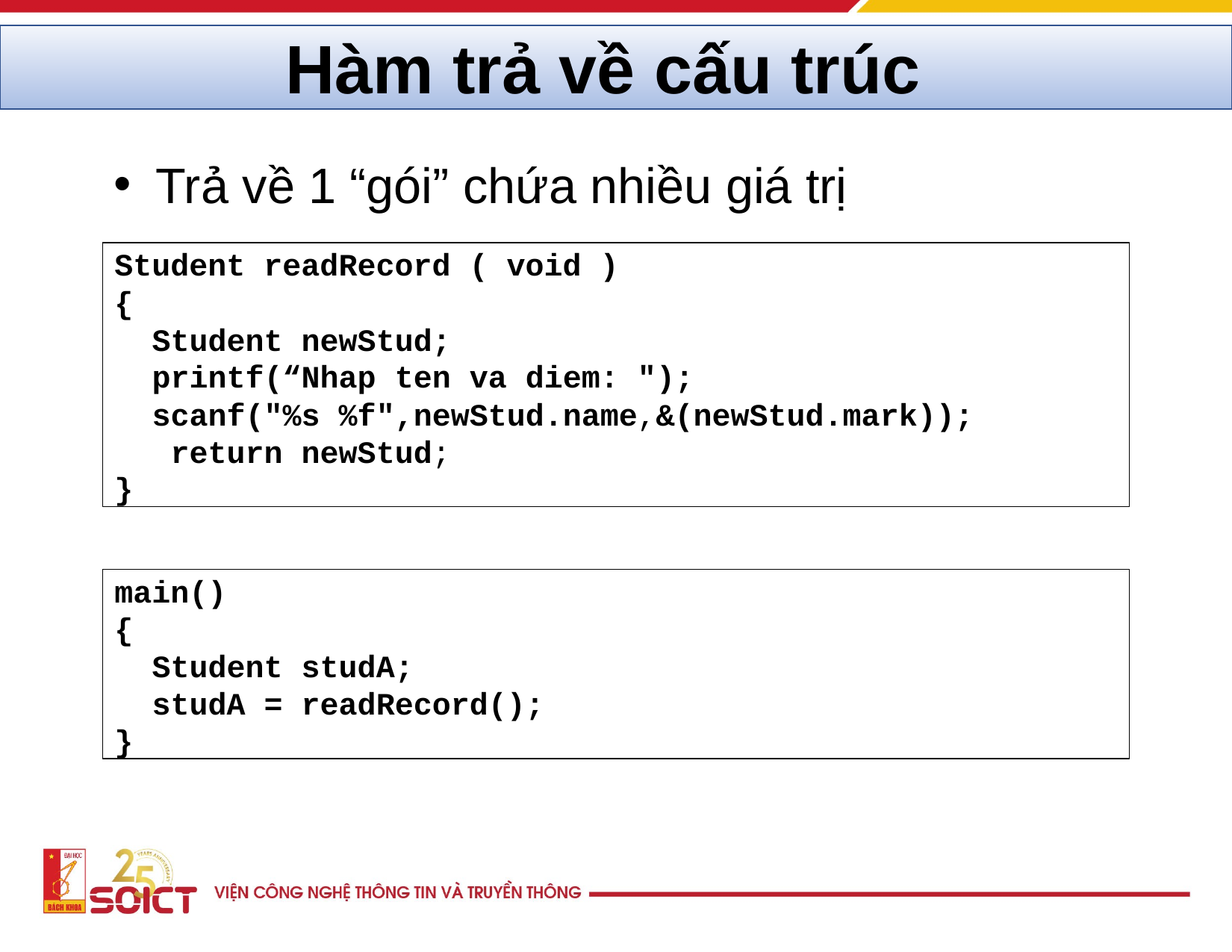

Hàm trả về cấu trúc

Trả về 1 “gói” chứa nhiều giá trị
Student readRecord ( void )
{
Student newStud;  printf(“Nhap ten va diem: ");
scanf("%s %f",newStud.name,&(newStud.mark));  return newStud;
}
main()
{
Student studA;
studA = readRecord();
}